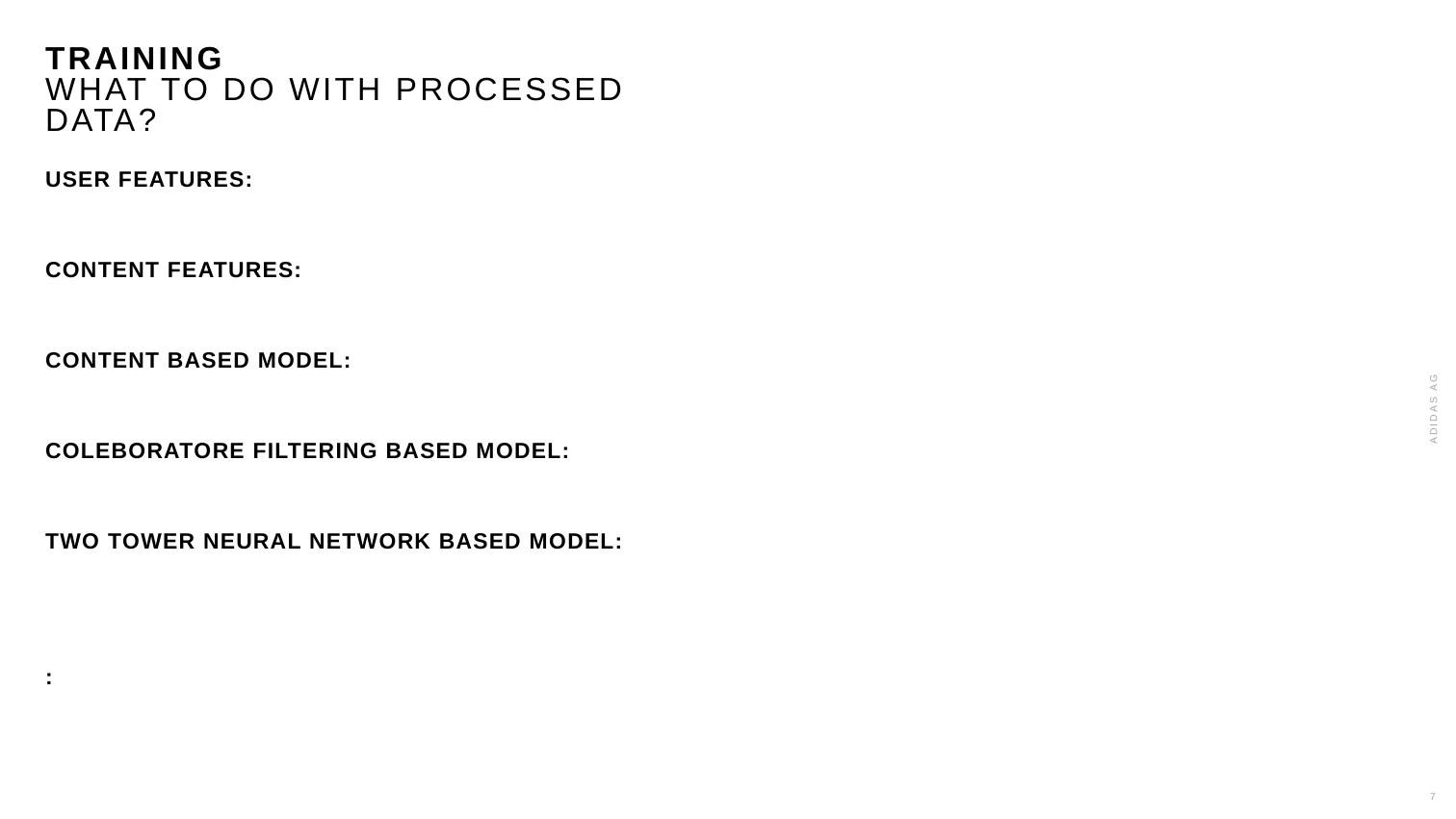

# Training
What to do with PROCESSED DATA?
USER FEATURES:

CONTENT FEATURES:

CONTENT BASED MODEL:

COLEBORATORE FILTERING BASED MODEL:

TWO TOWER NEURAL NETWORK BASED MODEL:

:
Adidas AG
7